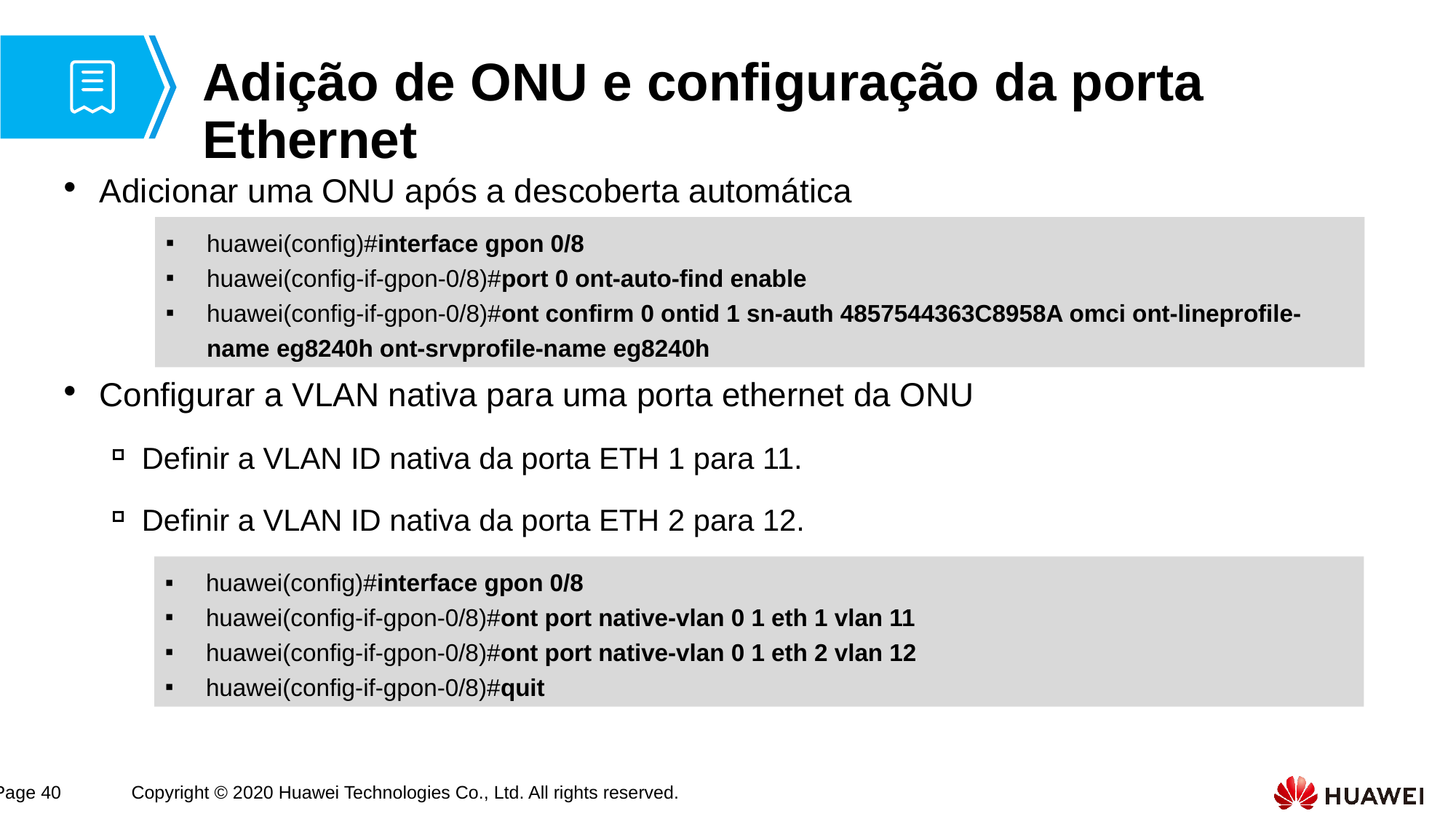

# Adição de ONU e configuração da porta Ethernet
Adicionar uma ONU após a descoberta automática

Configurar a VLAN nativa para uma porta ethernet da ONU
Definir a VLAN ID nativa da porta ETH 1 para 11.
Definir a VLAN ID nativa da porta ETH 2 para 12.
huawei(config)#interface gpon 0/8
huawei(config-if-gpon-0/8)#port 0 ont-auto-find enable
huawei(config-if-gpon-0/8)#ont confirm 0 ontid 1 sn-auth 4857544363C8958A omci ont-lineprofile-name eg8240h ont-srvprofile-name eg8240h
huawei(config)#interface gpon 0/8
huawei(config-if-gpon-0/8)#ont port native-vlan 0 1 eth 1 vlan 11
huawei(config-if-gpon-0/8)#ont port native-vlan 0 1 eth 2 vlan 12
huawei(config-if-gpon-0/8)#quit